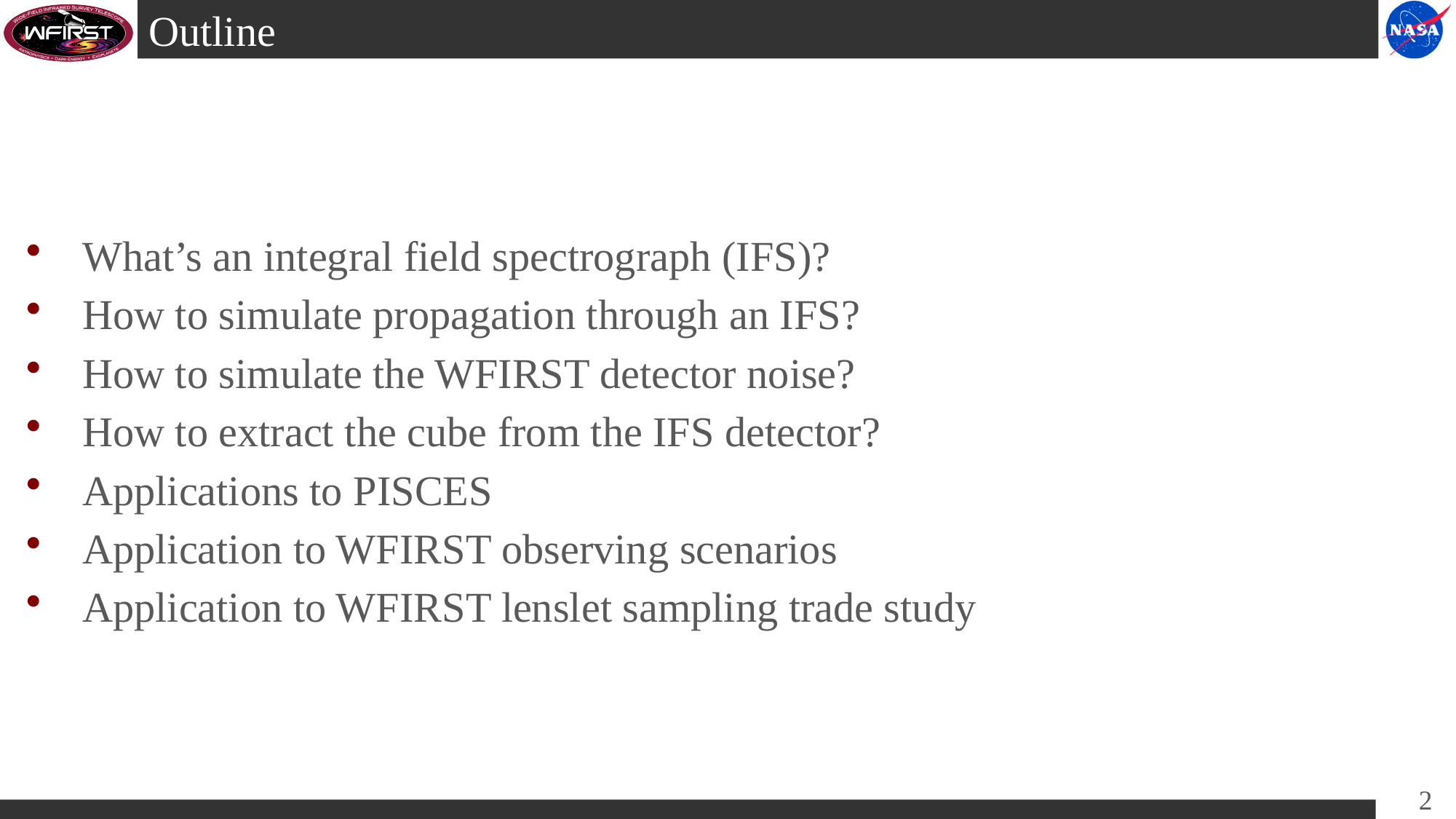

# Outline
What’s an integral field spectrograph (IFS)?
How to simulate propagation through an IFS?
How to simulate the WFIRST detector noise?
How to extract the cube from the IFS detector?
Applications to PISCES
Application to WFIRST observing scenarios
Application to WFIRST lenslet sampling trade study